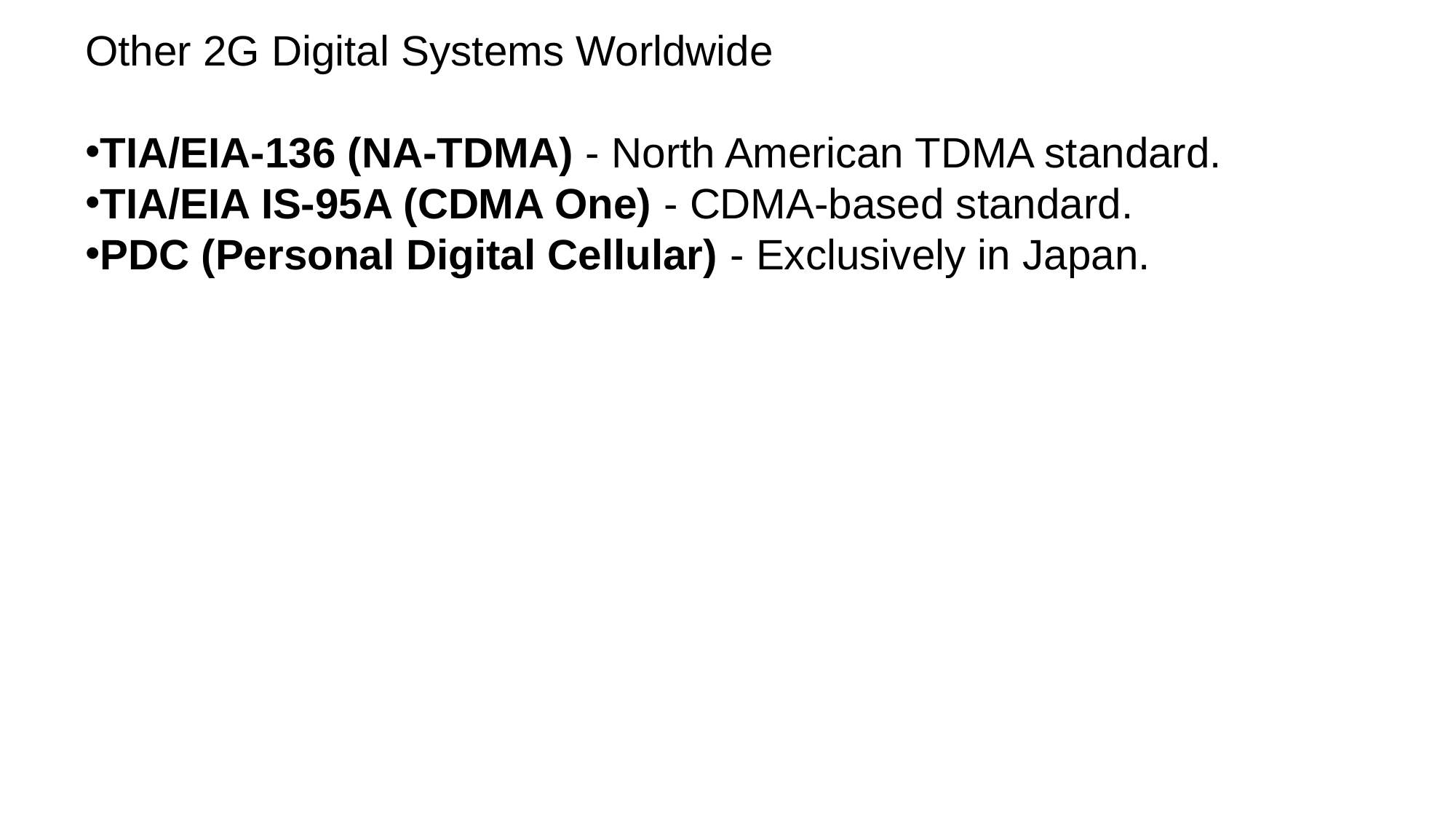

Other 2G Digital Systems Worldwide

TIA/EIA-136 (NA-TDMA) - North American TDMA standard.
TIA/EIA IS-95A (CDMA One) - CDMA-based standard.
PDC (Personal Digital Cellular) - Exclusively in Japan.